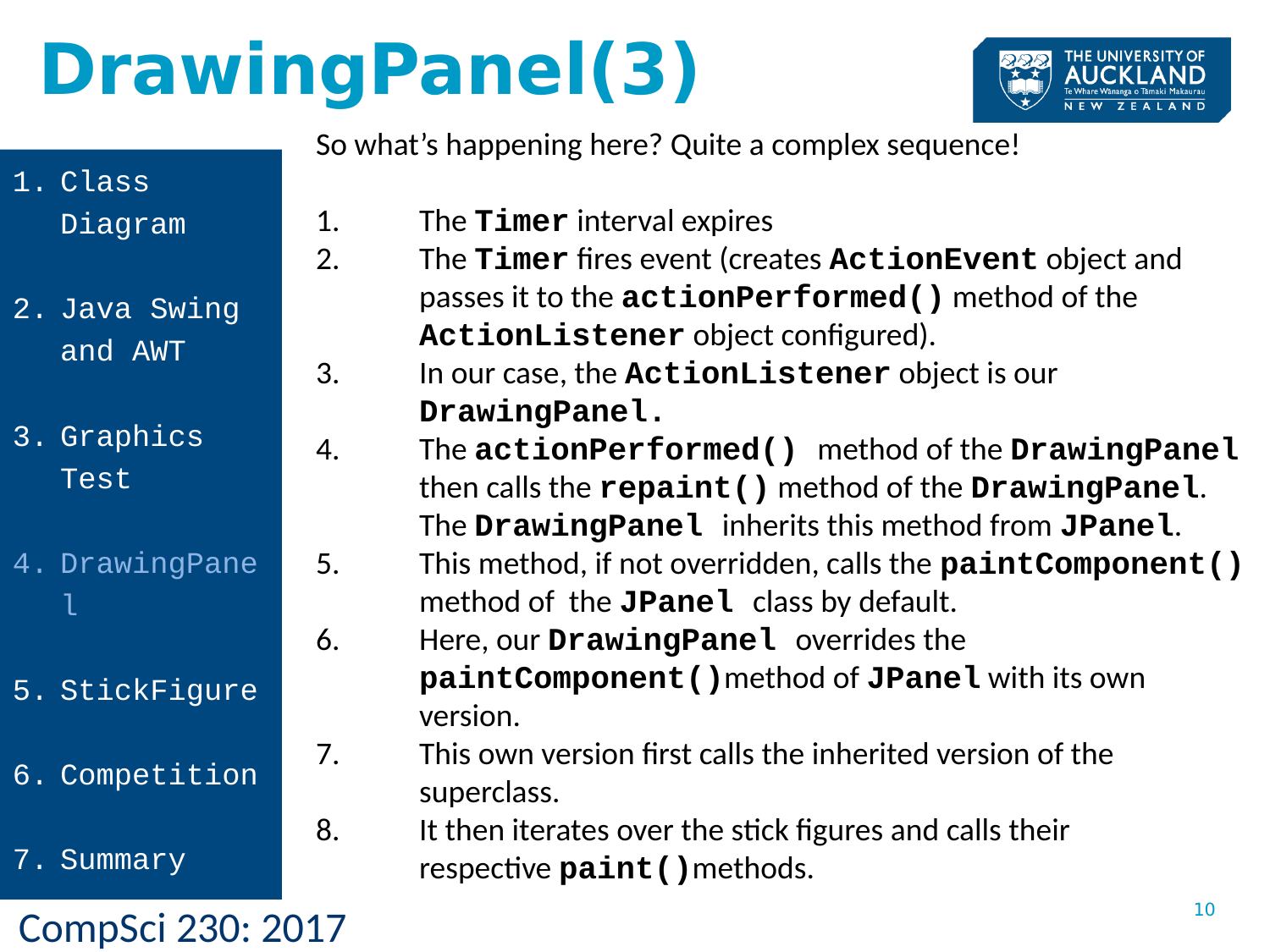

DrawingPanel(3)
So what’s happening here? Quite a complex sequence!
The Timer interval expires
The Timer fires event (creates ActionEvent object and
passes it to the actionPerformed() method of the
ActionListener object configured).
In our case, the ActionListener object is our DrawingPanel.
The actionPerformed() method of the DrawingPanel then calls the repaint() method of the DrawingPanel.
The DrawingPanel inherits this method from JPanel.
This method, if not overridden, calls the paintComponent() method of  the JPanel class by default.
Here, our DrawingPanel overrides the paintComponent()method of JPanel with its own version.
This own version first calls the inherited version of the
superclass.
It then iterates over the stick figures and calls their
respective paint()methods.
Class Diagram

Java Swing and AWT
Graphics Test

DrawingPanel
StickFigure

Competition
Summary
10